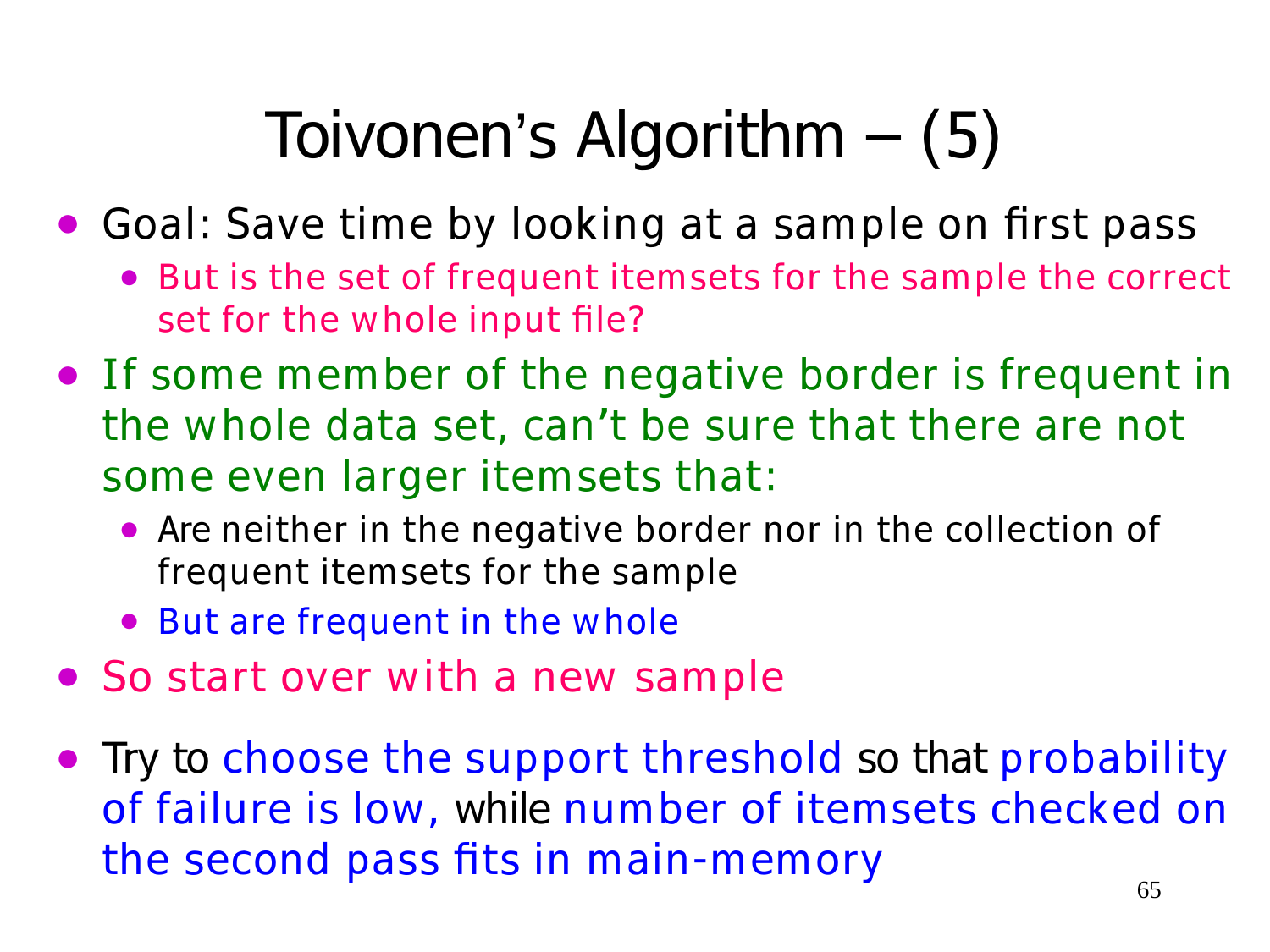

# Toivonen’s Algorithm – (5)
Goal: Save time by looking at a sample on first pass
But is the set of frequent itemsets for the sample the correct set for the whole input file?
If some member of the negative border is frequent in the whole data set, can’t be sure that there are not some even larger itemsets that:
Are neither in the negative border nor in the collection of frequent itemsets for the sample
But are frequent in the whole
So start over with a new sample

Try to choose the support threshold so that probability of failure is low, while number of itemsets checked on the second pass fits in main-memory
65